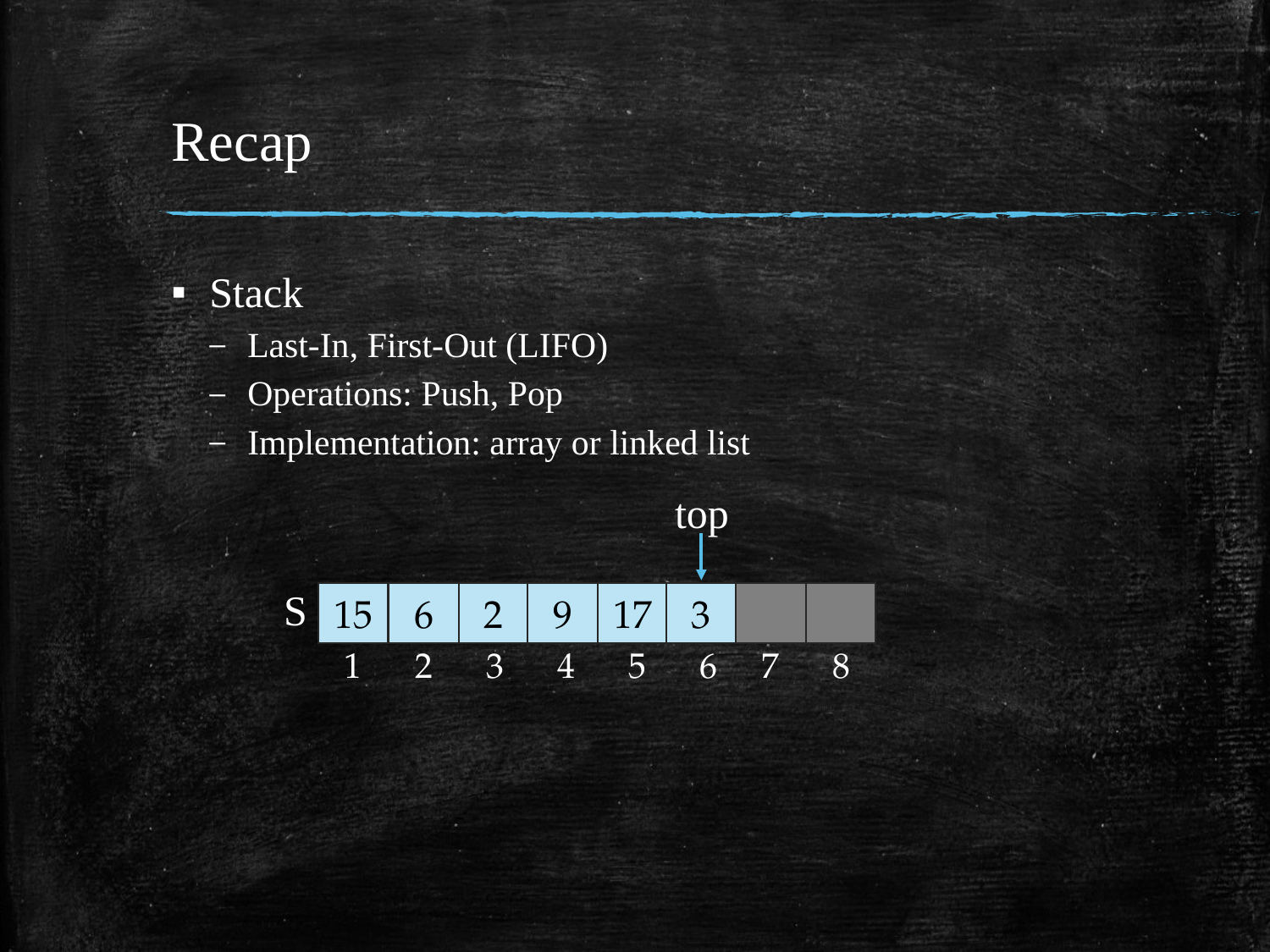

# Recap
Stack
Last-In, First-Out (LIFO)
Operations: Push, Pop
Implementation: array or linked list

top

3
S
15
6
2
9
17
1      2      3      4      5      6     7      8